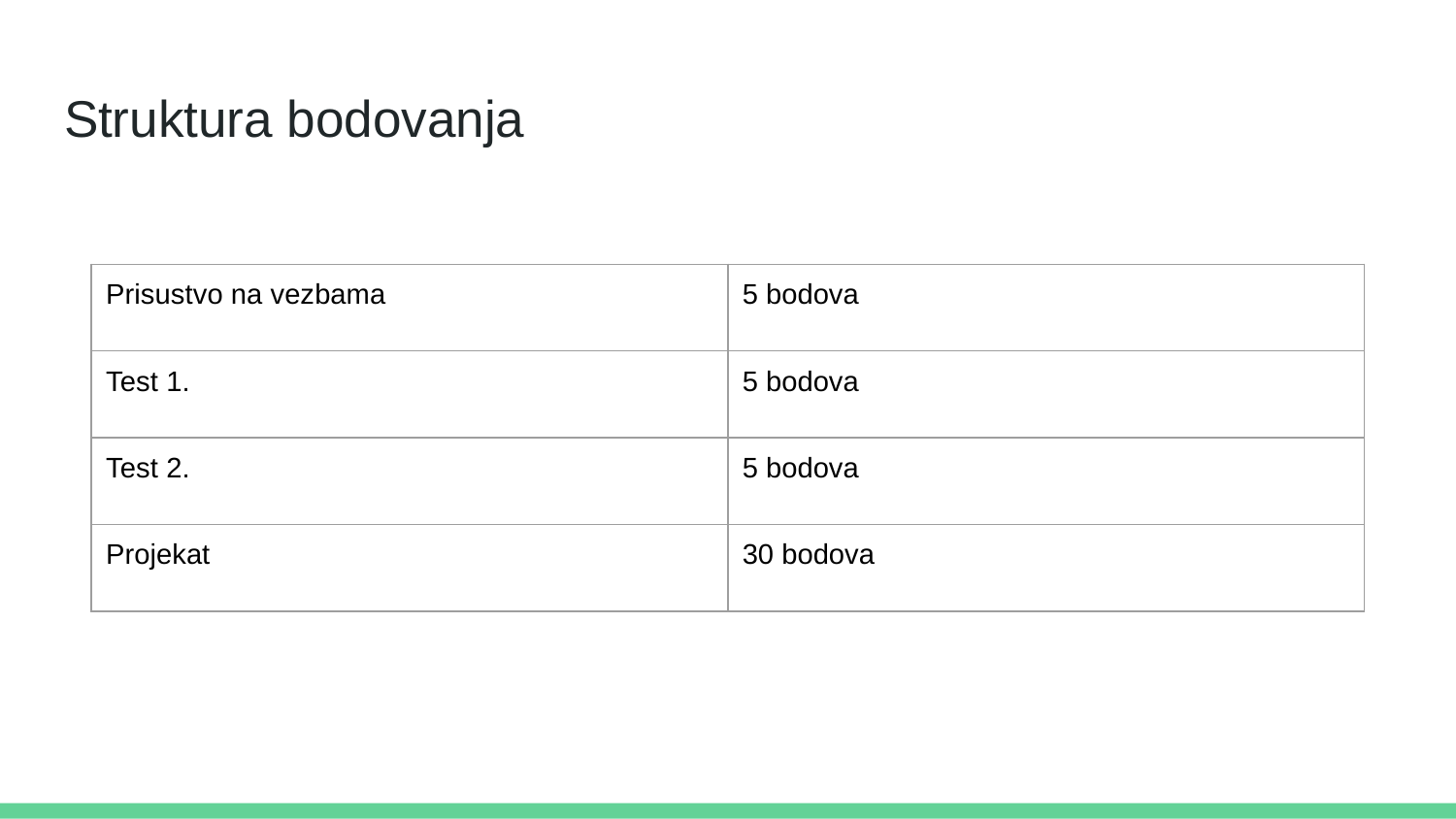

# Struktura bodovanja
| Prisustvo na vezbama | 5 bodova |
| --- | --- |
| Test 1. | 5 bodova |
| Test 2. | 5 bodova |
| Projekat | 30 bodova |